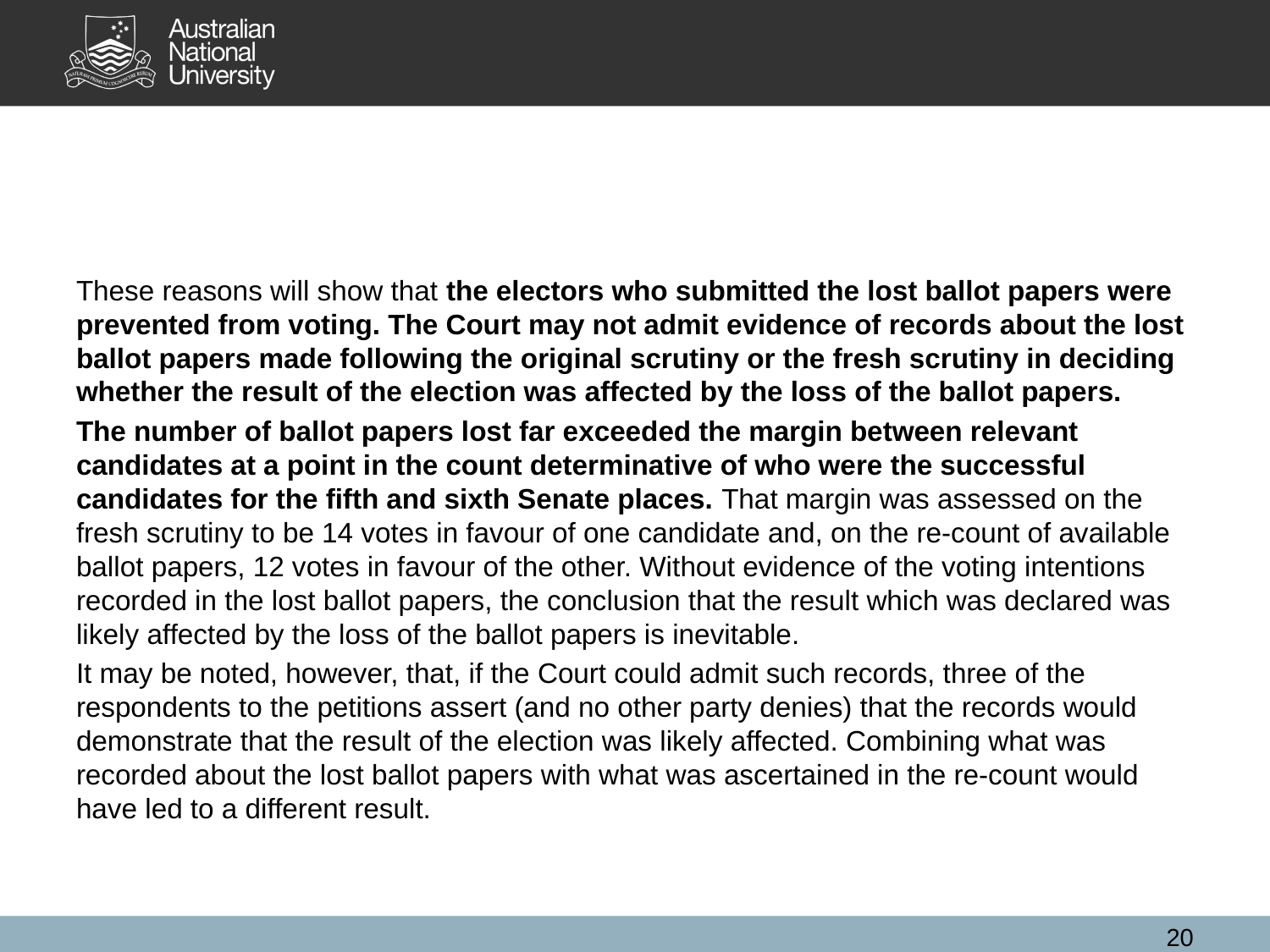

#
These reasons will show that the electors who submitted the lost ballot papers were prevented from voting. The Court may not admit evidence of records about the lost ballot papers made following the original scrutiny or the fresh scrutiny in deciding whether the result of the election was affected by the loss of the ballot papers.
The number of ballot papers lost far exceeded the margin between relevant candidates at a point in the count determinative of who were the successful candidates for the fifth and sixth Senate places. That margin was assessed on the fresh scrutiny to be 14 votes in favour of one candidate and, on the re-count of available ballot papers, 12 votes in favour of the other. Without evidence of the voting intentions recorded in the lost ballot papers, the conclusion that the result which was declared was likely affected by the loss of the ballot papers is inevitable.
It may be noted, however, that, if the Court could admit such records, three of the respondents to the petitions assert (and no other party denies) that the records would demonstrate that the result of the election was likely affected. Combining what was recorded about the lost ballot papers with what was ascertained in the re-count would have led to a different result.
20